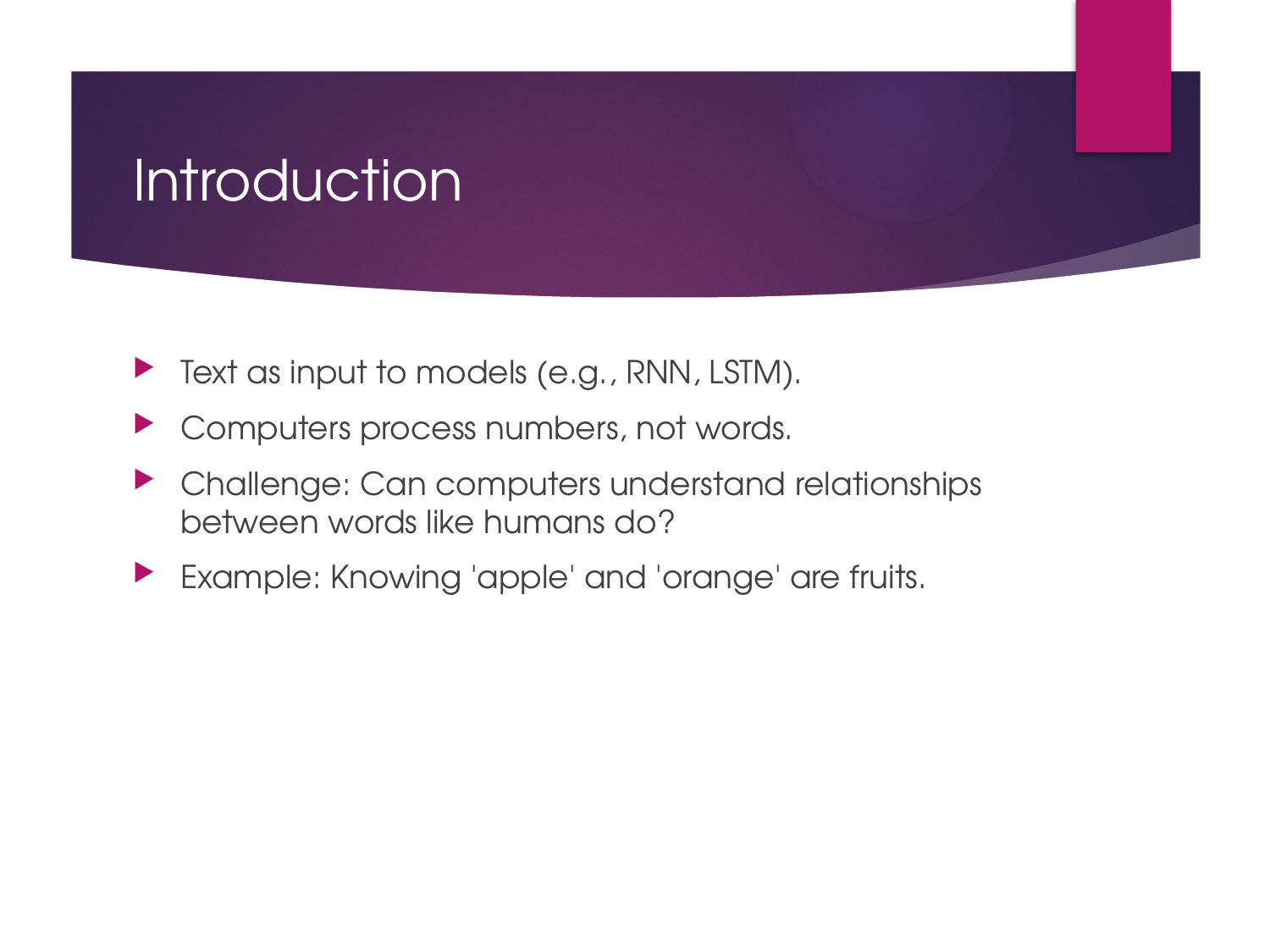

# Introduction
Text as input to models (e.g., RNN, LSTM).
Computers process numbers, not words.
Challenge: Can computers understand relationships between words like humans do?
Example: Knowing 'apple' and 'orange' are fruits.